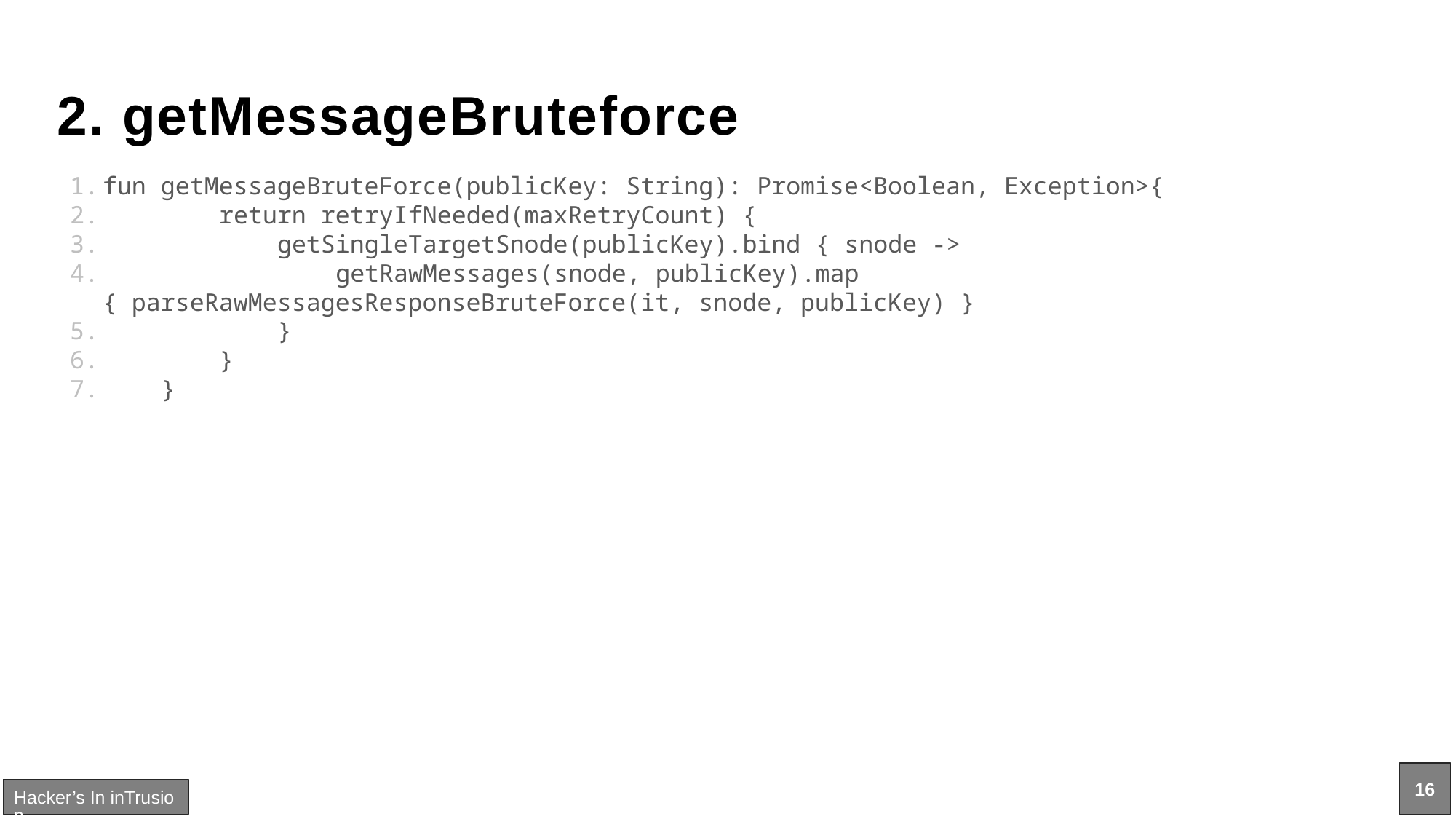

# 2. getMessageBruteforce
fun getMessageBruteForce(publicKey: String): Promise<Boolean, Exception>{
        return retryIfNeeded(maxRetryCount) {
            getSingleTargetSnode(publicKey).bind { snode ->
                getRawMessages(snode, publicKey).map { parseRawMessagesResponseBruteForce(it, snode, publicKey) }
            }
        }
    }
16
Hacker’s In inTrusion